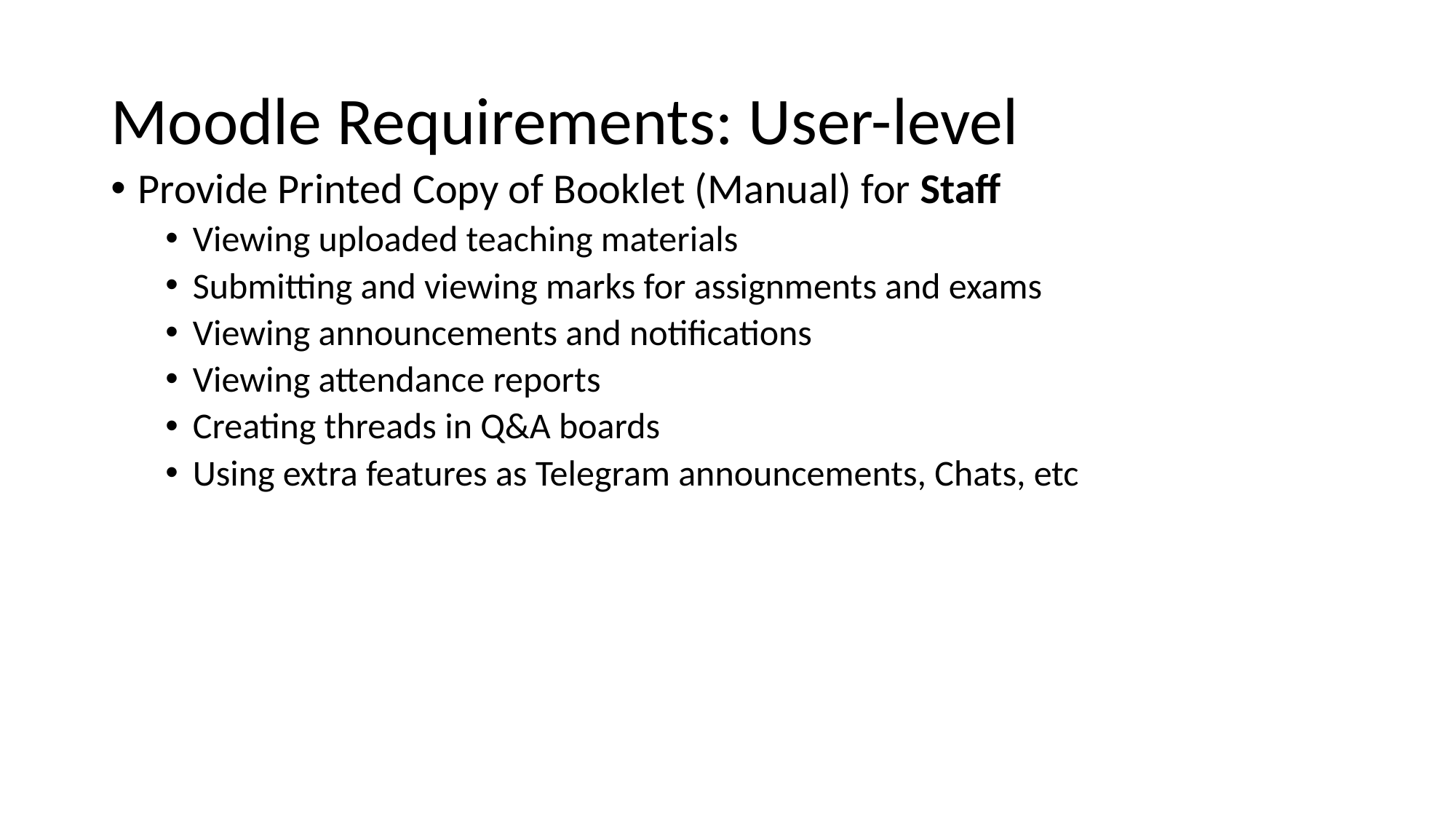

# Moodle Requirements: User-level
Provide Printed Copy of Booklet (Manual) for Staff
Viewing uploaded teaching materials
Submitting and viewing marks for assignments and exams
Viewing announcements and notifications
Viewing attendance reports
Creating threads in Q&A boards
Using extra features as Telegram announcements, Chats, etc